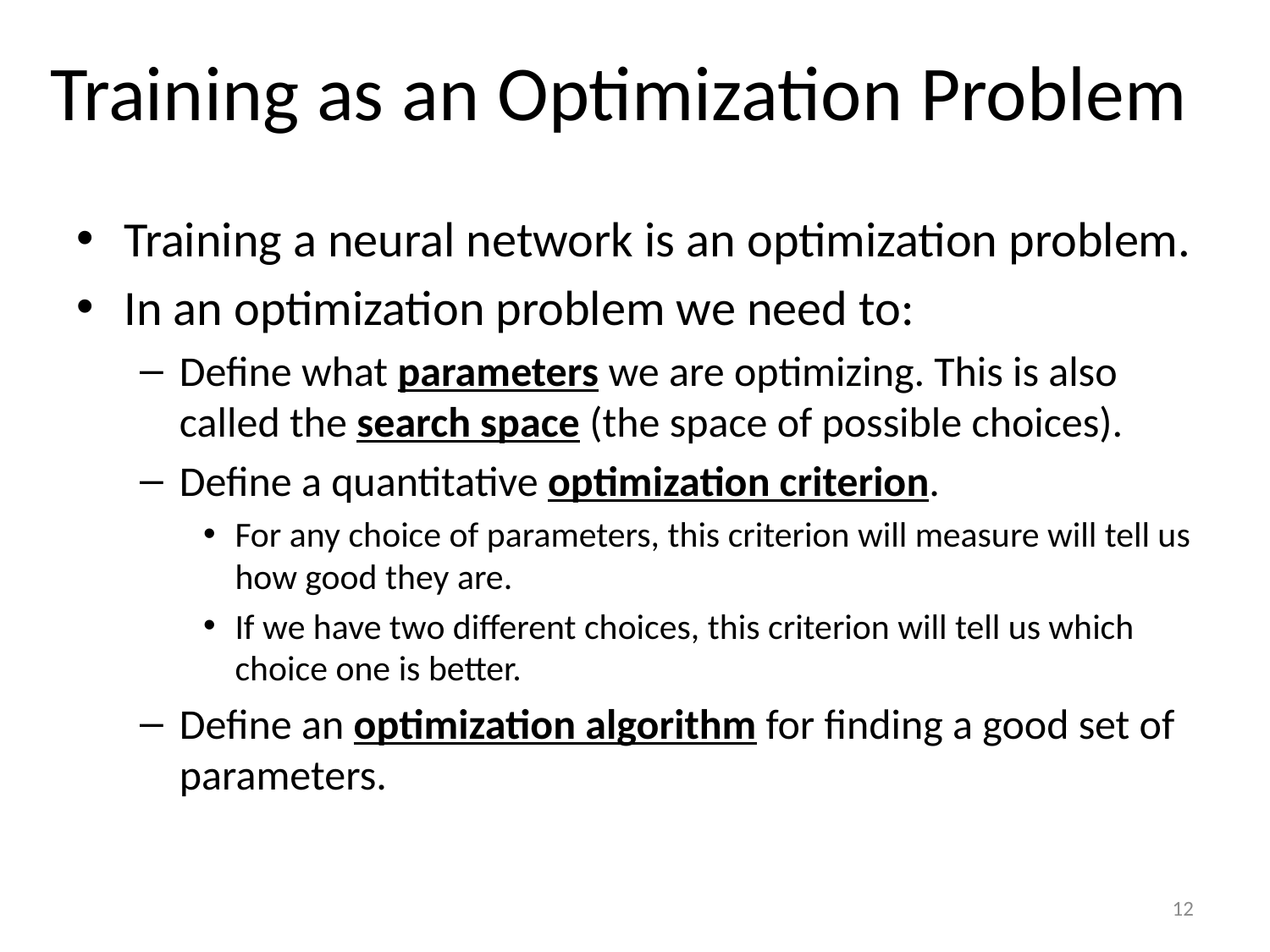

# Training as an Optimization Problem
Training a neural network is an optimization problem.
In an optimization problem we need to:
Define what parameters we are optimizing. This is also called the search space (the space of possible choices).
Define a quantitative optimization criterion.
For any choice of parameters, this criterion will measure will tell us how good they are.
If we have two different choices, this criterion will tell us which choice one is better.
Define an optimization algorithm for finding a good set of parameters.
12